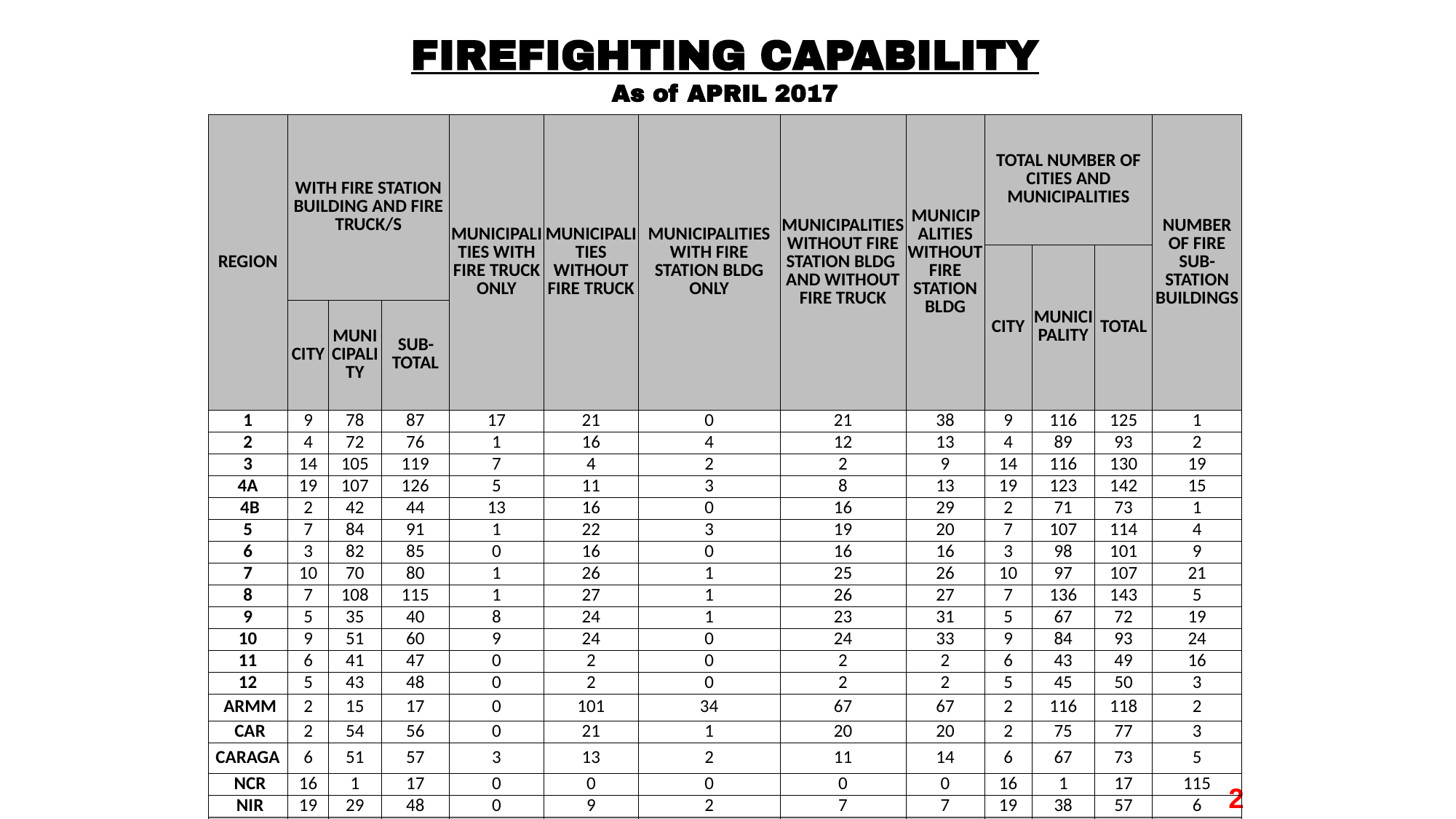

FIREFIGHTING CAPABILITY
As of APRIL 2017
| REGION | WITH FIRE STATION BUILDING AND FIRE TRUCK/S |  |  | MUNICIPALITIES WITH FIRE TRUCK ONLY | MUNICIPALITIES WITHOUT FIRE TRUCK | MUNICIPALITIES WITH FIRE STATION BLDG ONLY | MUNICIPALITIES WITHOUT FIRE STATION BLDG AND WITHOUT FIRE TRUCK | MUNICIPALITIES WITHOUT FIRE STATION BLDG | TOTAL NUMBER OF CITIES AND MUNICIPALITIES |  |  | NUMBER OF FIRE SUB-STATION BUILDINGS |
| --- | --- | --- | --- | --- | --- | --- | --- | --- | --- | --- | --- | --- |
|  |  |  |  |  |  |  |  |  | CITY | MUNICIPALITY | TOTAL |  |
|  | CITY | MUNICIPALITY | SUB-TOTAL |  |  |  |  |  |  |  |  |  |
| 1 | 9 | 78 | 87 | 17 | 21 | 0 | 21 | 38 | 9 | 116 | 125 | 1 |
| 2 | 4 | 72 | 76 | 1 | 16 | 4 | 12 | 13 | 4 | 89 | 93 | 2 |
| 3 | 14 | 105 | 119 | 7 | 4 | 2 | 2 | 9 | 14 | 116 | 130 | 19 |
| 4A | 19 | 107 | 126 | 5 | 11 | 3 | 8 | 13 | 19 | 123 | 142 | 15 |
| 4B | 2 | 42 | 44 | 13 | 16 | 0 | 16 | 29 | 2 | 71 | 73 | 1 |
| 5 | 7 | 84 | 91 | 1 | 22 | 3 | 19 | 20 | 7 | 107 | 114 | 4 |
| 6 | 3 | 82 | 85 | 0 | 16 | 0 | 16 | 16 | 3 | 98 | 101 | 9 |
| 7 | 10 | 70 | 80 | 1 | 26 | 1 | 25 | 26 | 10 | 97 | 107 | 21 |
| 8 | 7 | 108 | 115 | 1 | 27 | 1 | 26 | 27 | 7 | 136 | 143 | 5 |
| 9 | 5 | 35 | 40 | 8 | 24 | 1 | 23 | 31 | 5 | 67 | 72 | 19 |
| 10 | 9 | 51 | 60 | 9 | 24 | 0 | 24 | 33 | 9 | 84 | 93 | 24 |
| 11 | 6 | 41 | 47 | 0 | 2 | 0 | 2 | 2 | 6 | 43 | 49 | 16 |
| 12 | 5 | 43 | 48 | 0 | 2 | 0 | 2 | 2 | 5 | 45 | 50 | 3 |
| ARMM | 2 | 15 | 17 | 0 | 101 | 34 | 67 | 67 | 2 | 116 | 118 | 2 |
| CAR | 2 | 54 | 56 | 0 | 21 | 1 | 20 | 20 | 2 | 75 | 77 | 3 |
| CARAGA | 6 | 51 | 57 | 3 | 13 | 2 | 11 | 14 | 6 | 67 | 73 | 5 |
| NCR | 16 | 1 | 17 | 0 | 0 | 0 | 0 | 0 | 16 | 1 | 17 | 115 |
| NIR | 19 | 29 | 48 | 0 | 9 | 2 | 7 | 7 | 19 | 38 | 57 | 6 |
| TOTAL | 145 | 1068 | 1213 | 66 | 355 | 54 | 301 | 367 | 145 | 1489 | 1634 | 270 |
2